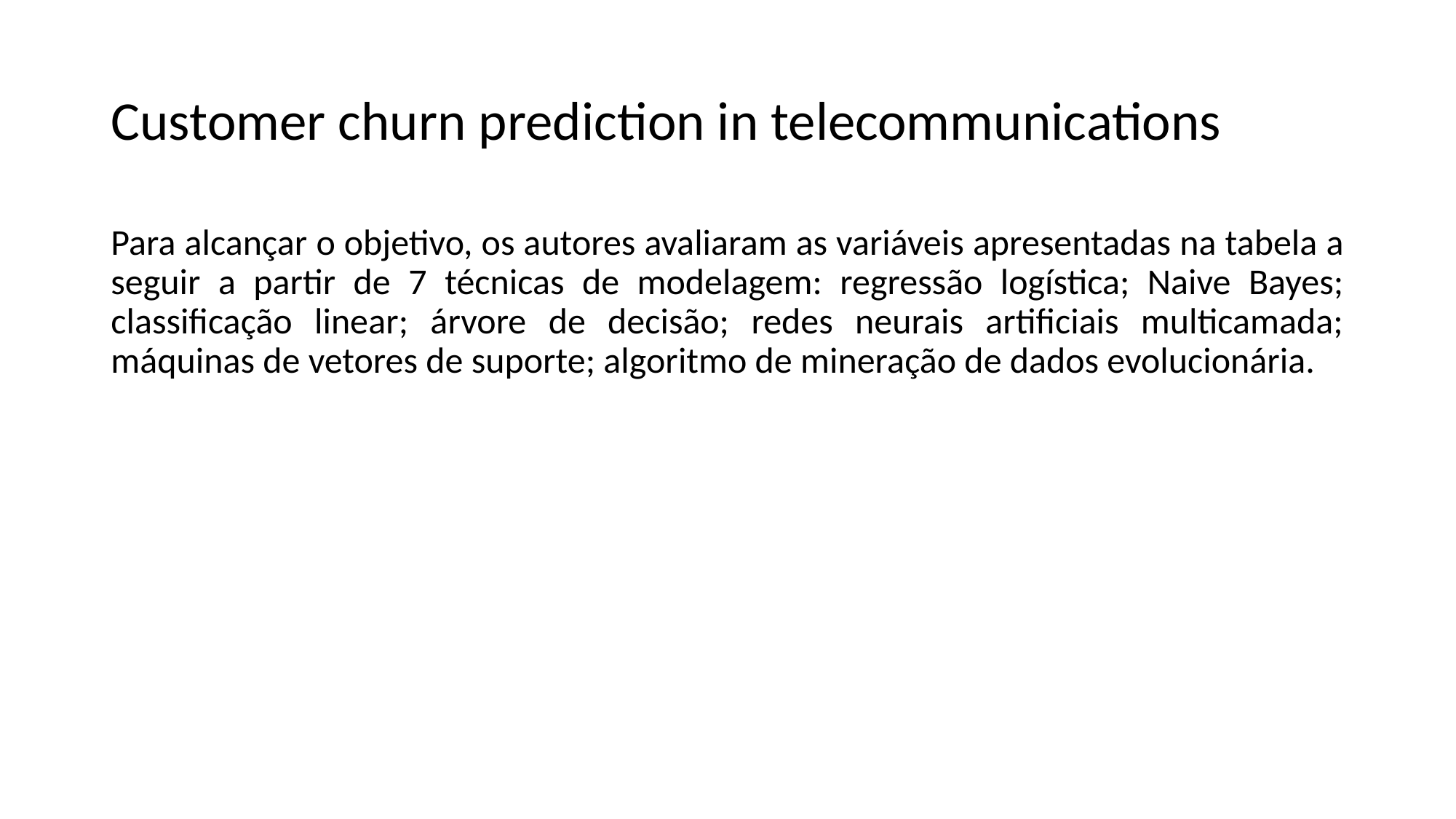

# Customer churn prediction in telecommunications
Para alcançar o objetivo, os autores avaliaram as variáveis apresentadas na tabela a seguir a partir de 7 técnicas de modelagem: regressão logística; Naive Bayes; classificação linear; árvore de decisão; redes neurais artificiais multicamada; máquinas de vetores de suporte; algoritmo de mineração de dados evolucionária.